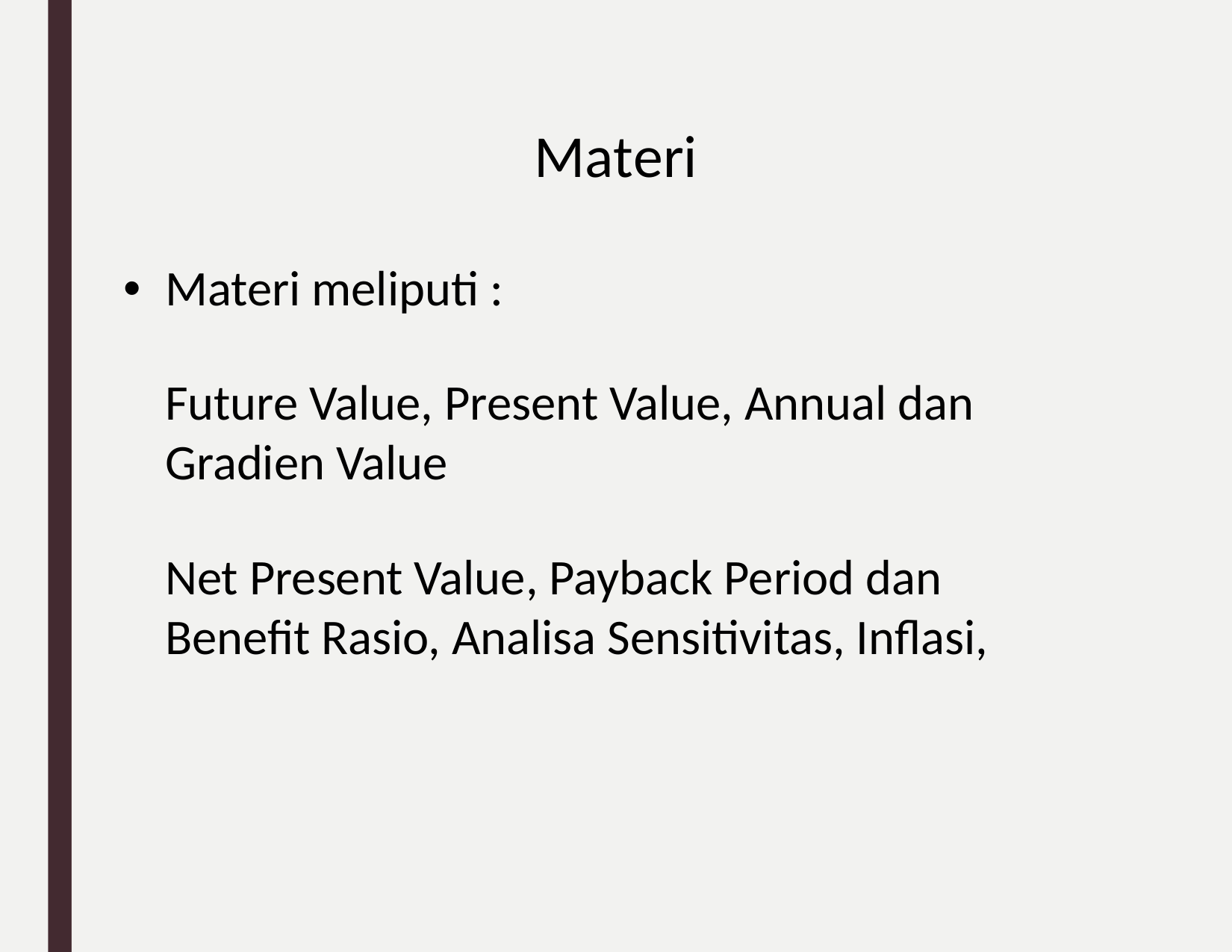

Materi
Materi meliputi :
Future Value, Present Value, Annual dan Gradien Value
Net Present Value, Payback Period dan Benefit Rasio, Analisa Sensitivitas, Inflasi,
•